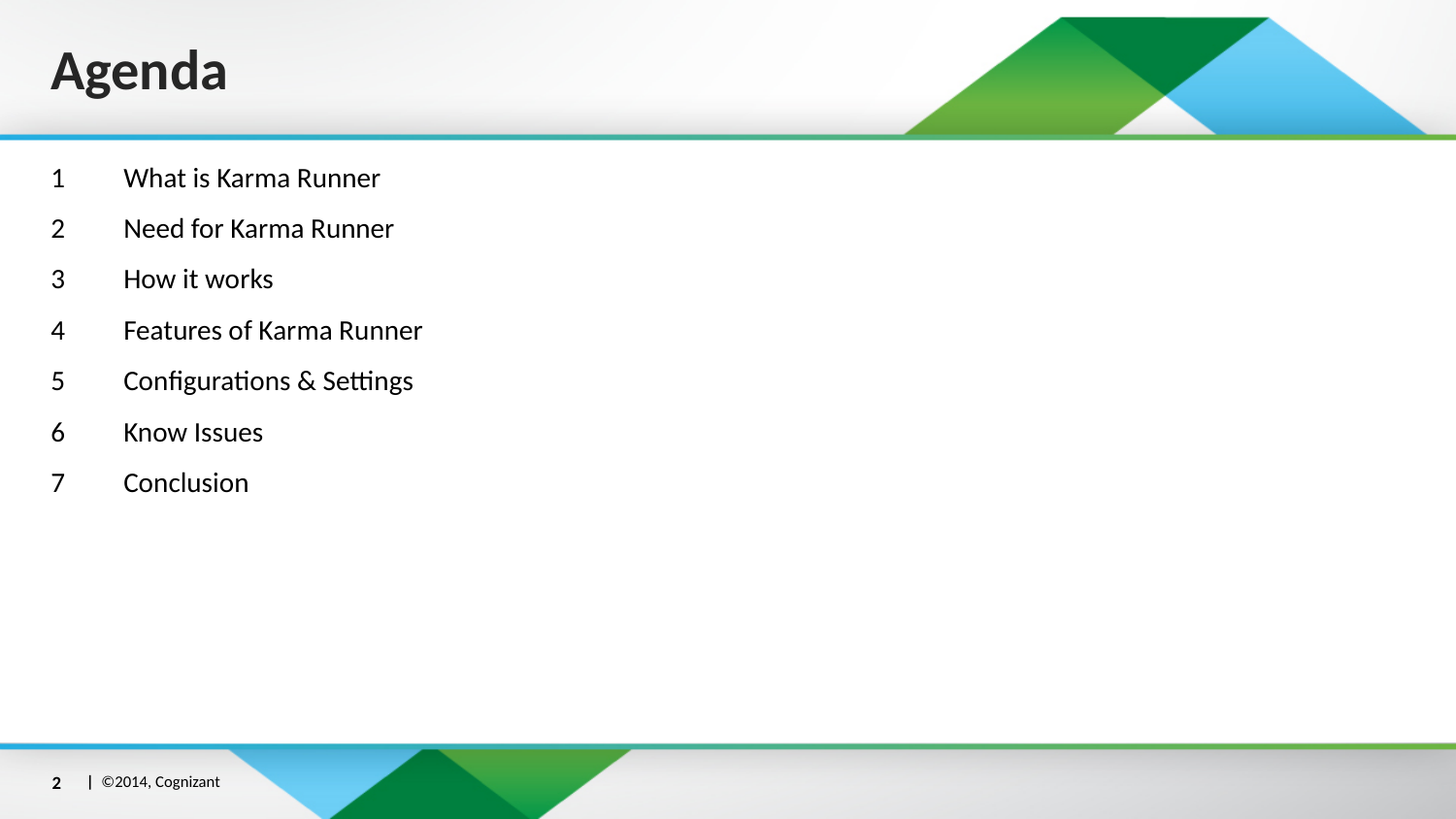

# Agenda
What is Karma Runner
Need for Karma Runner
How it works
Features of Karma Runner
Configurations & Settings
Know Issues
Conclusion
2